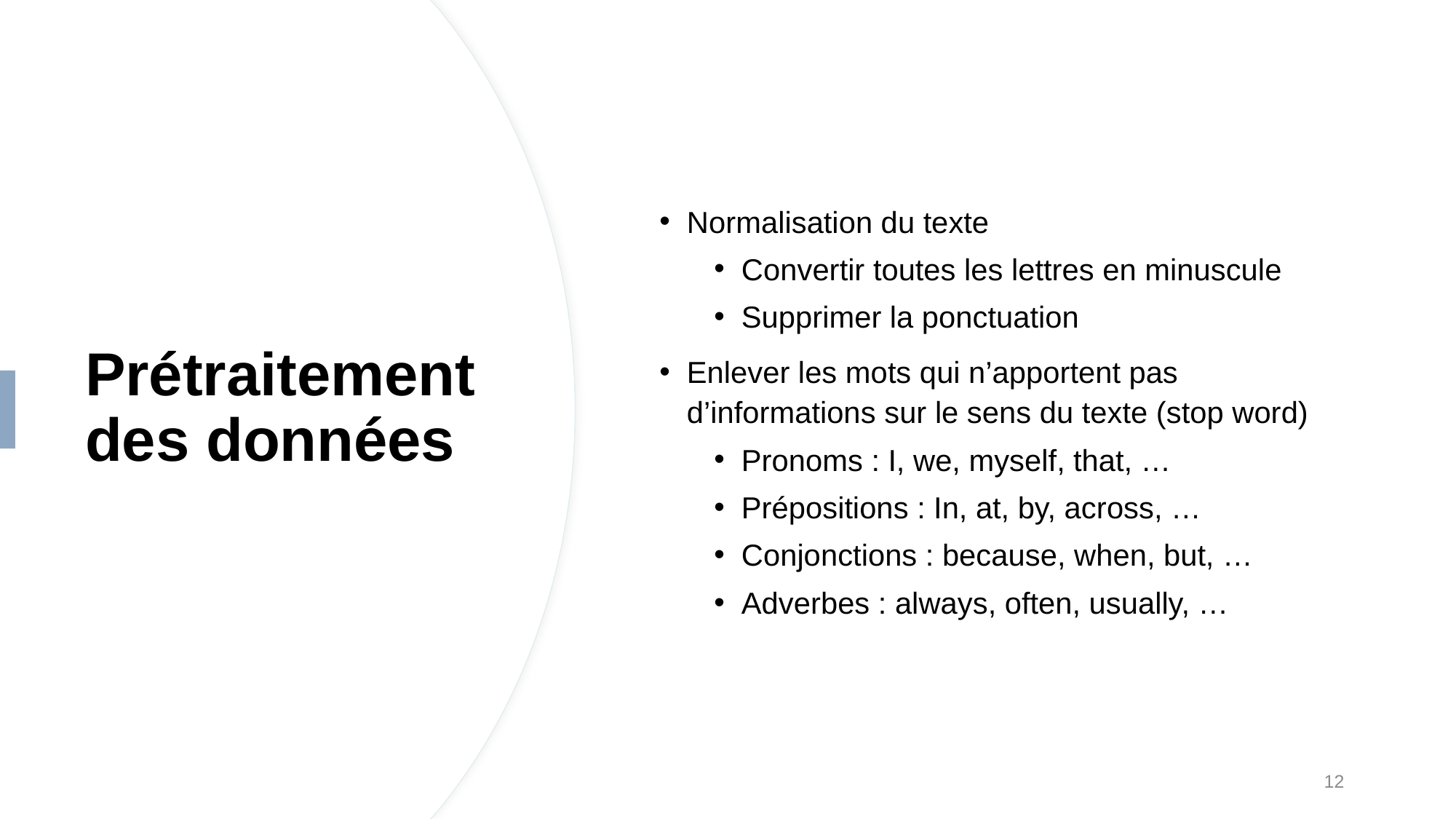

Normalisation du texte
Convertir toutes les lettres en minuscule
Supprimer la ponctuation
Enlever les mots qui n’apportent pas d’informations sur le sens du texte (stop word)
Pronoms : I, we, myself, that, …
Prépositions : In, at, by, across, …
Conjonctions : because, when, but, …
Adverbes : always, often, usually, …
# Prétraitement des données

12